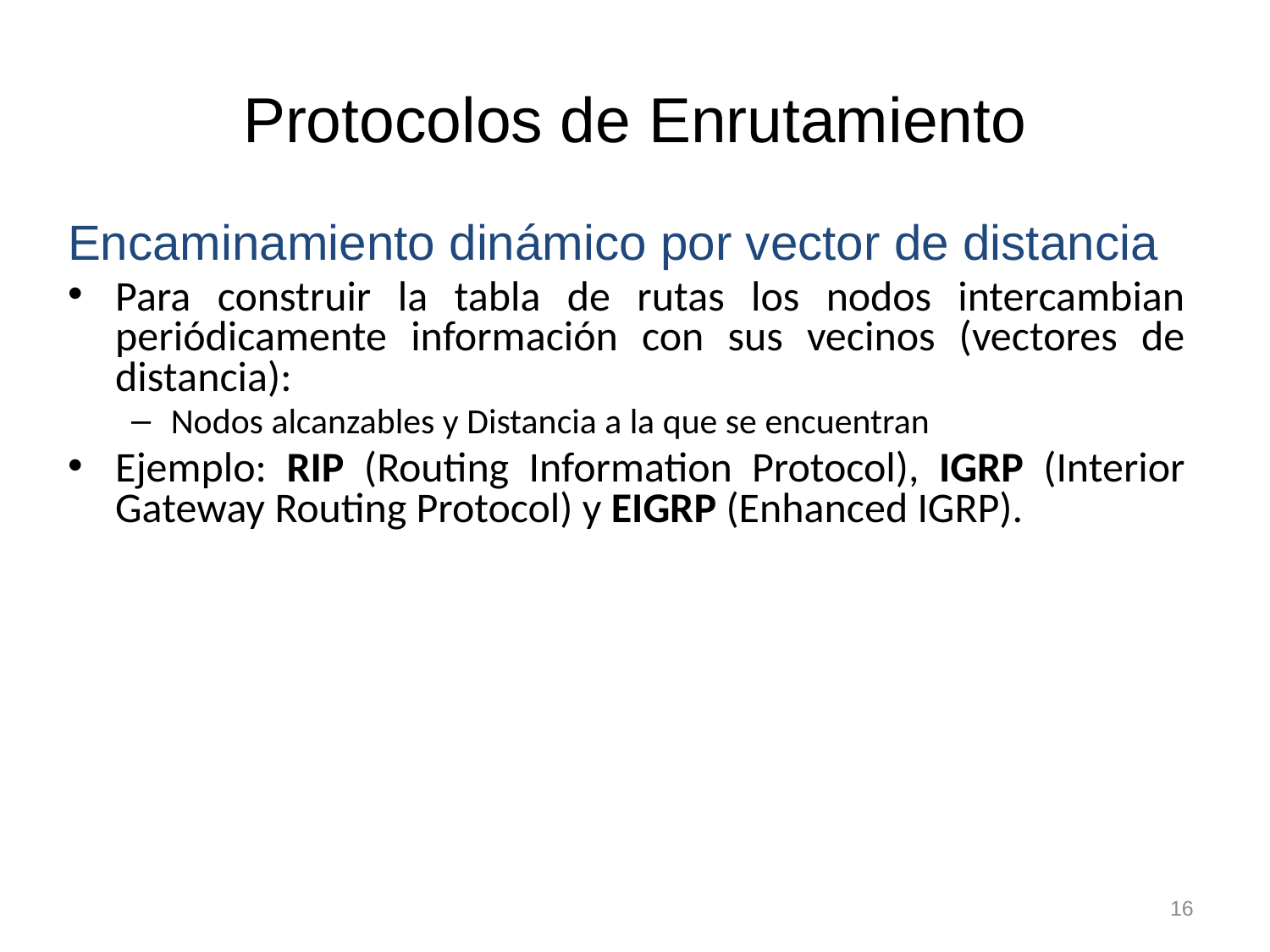

# Protocolos de Enrutamiento
Encaminamiento dinámico por vector de distancia
Para construir la tabla de rutas los nodos intercambian periódicamente información con sus vecinos (vectores de distancia):
Nodos alcanzables y Distancia a la que se encuentran
Ejemplo: RIP (Routing Information Protocol), IGRP (Interior Gateway Routing Protocol) y EIGRP (Enhanced IGRP).

16